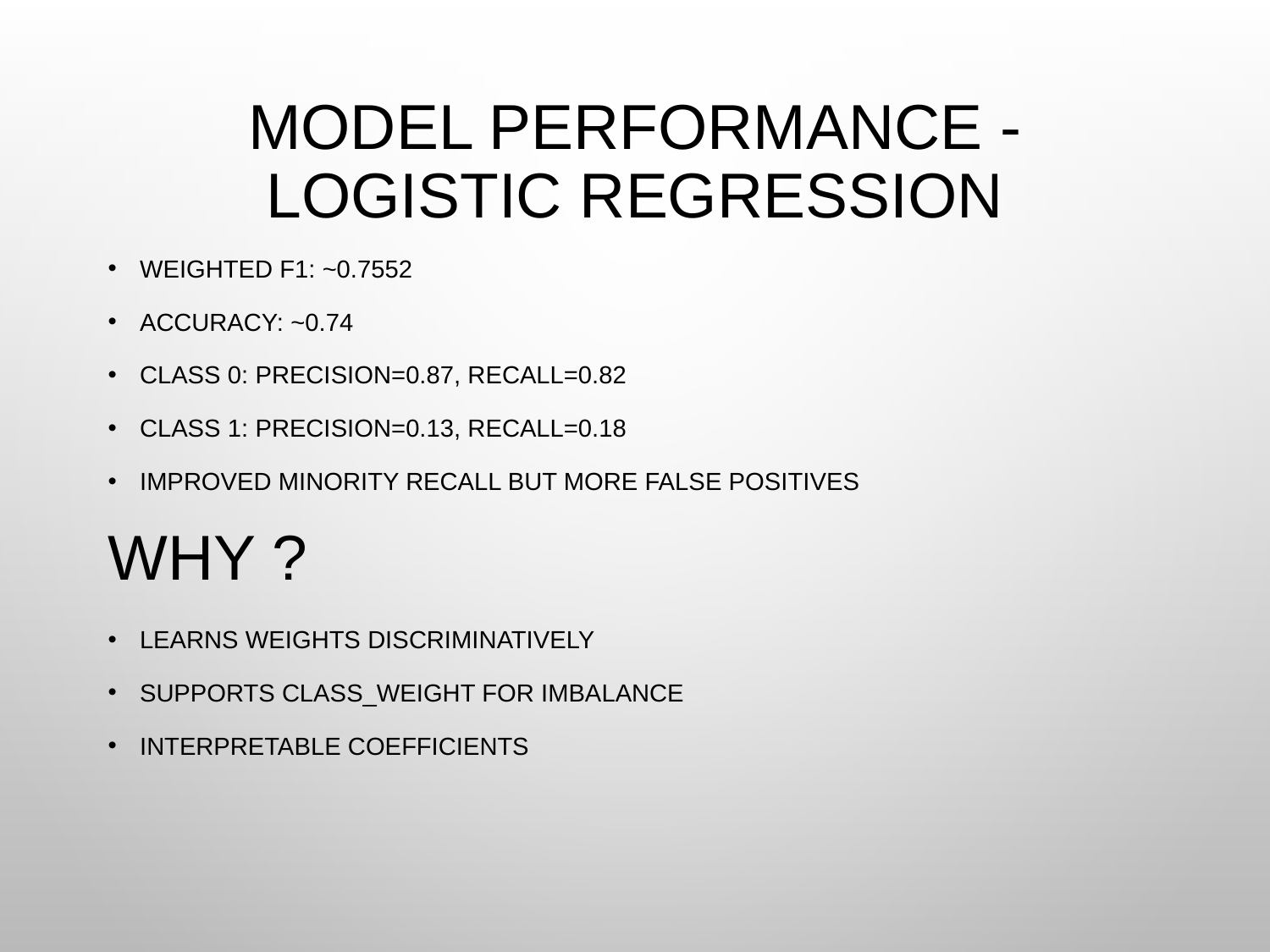

# Model Performance - Logistic Regression
Weighted F1: ~0.7552
Accuracy: ~0.74
Class 0: Precision=0.87, Recall=0.82
Class 1: Precision=0.13, Recall=0.18
Improved minority recall but more false positives
WHY ?
learns weights discriminatively
supports class_weight for imbalance
interpretable coefficients